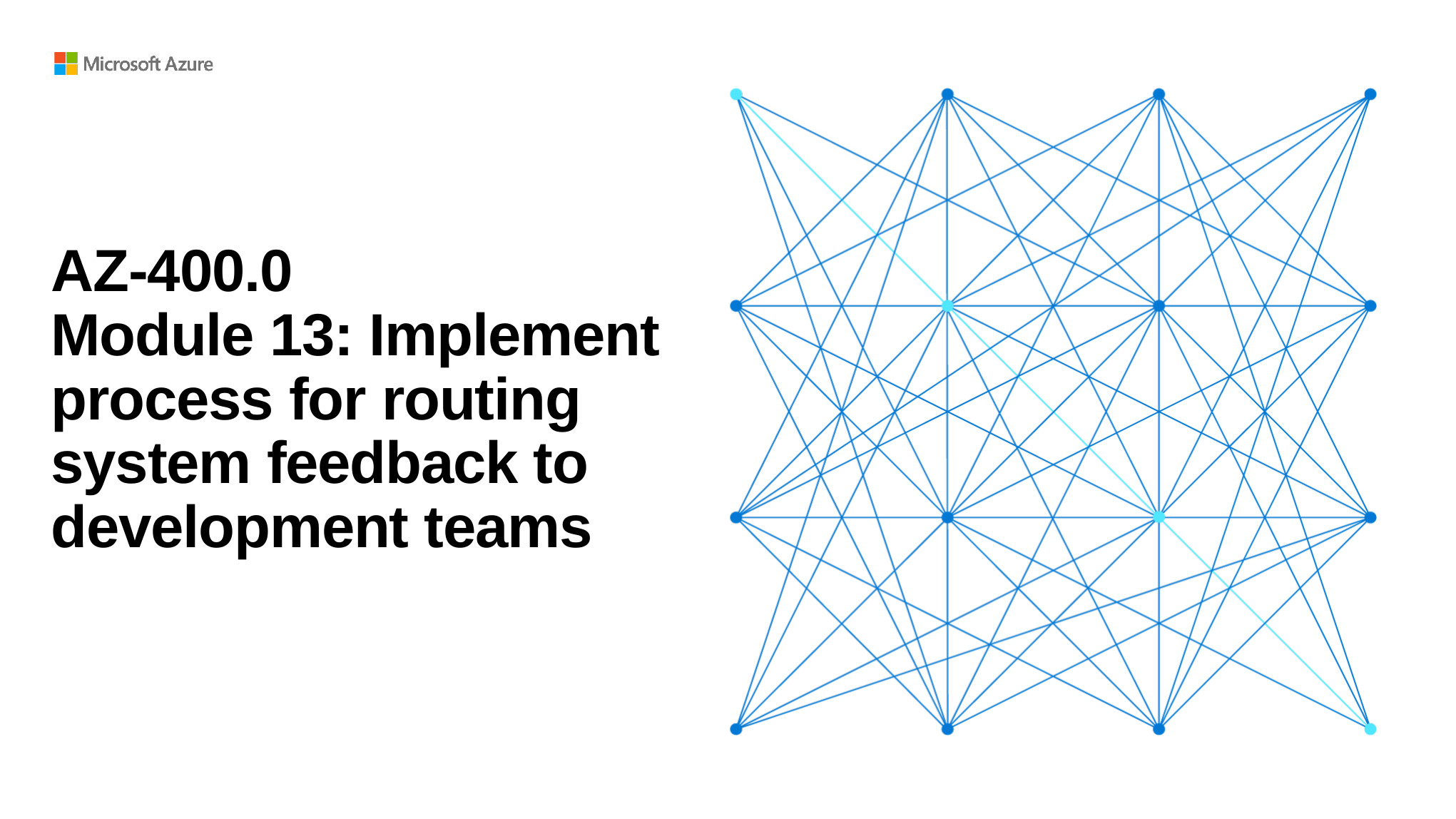

# AZ-400.0 Module 13: Implement process for routing system feedback to development teams